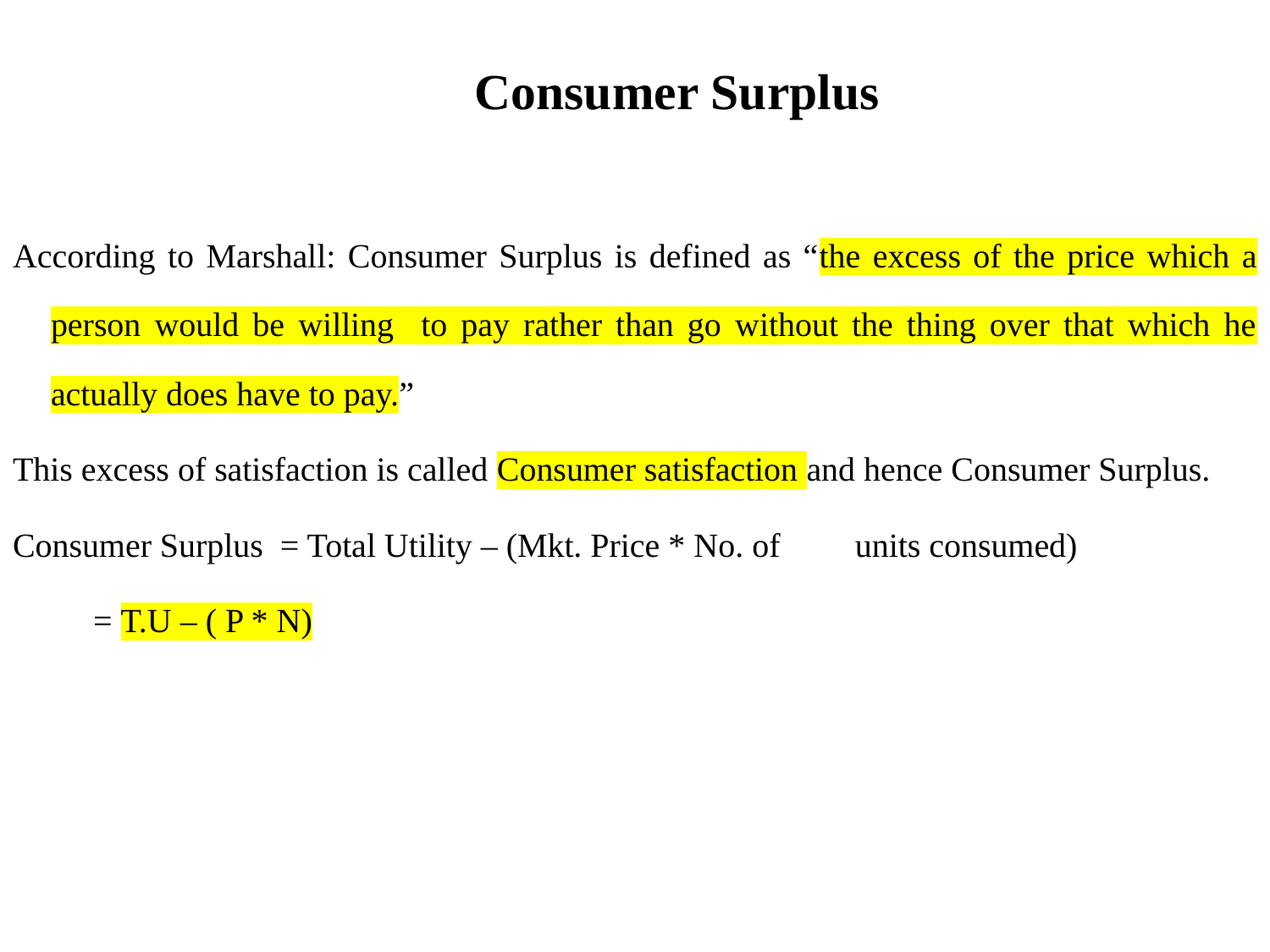

# Consumer Surplus

According to Marshall: Consumer Surplus is defined as “the excess of the price which a person would be willing  to pay rather than go without the thing over that which he actually does have to pay.”
This excess of satisfaction is called Consumer satisfaction and hence Consumer Surplus.
Consumer Surplus  = Total Utility – (Mkt. Price * No. of 			     units consumed)
			     = T.U – ( P * N)